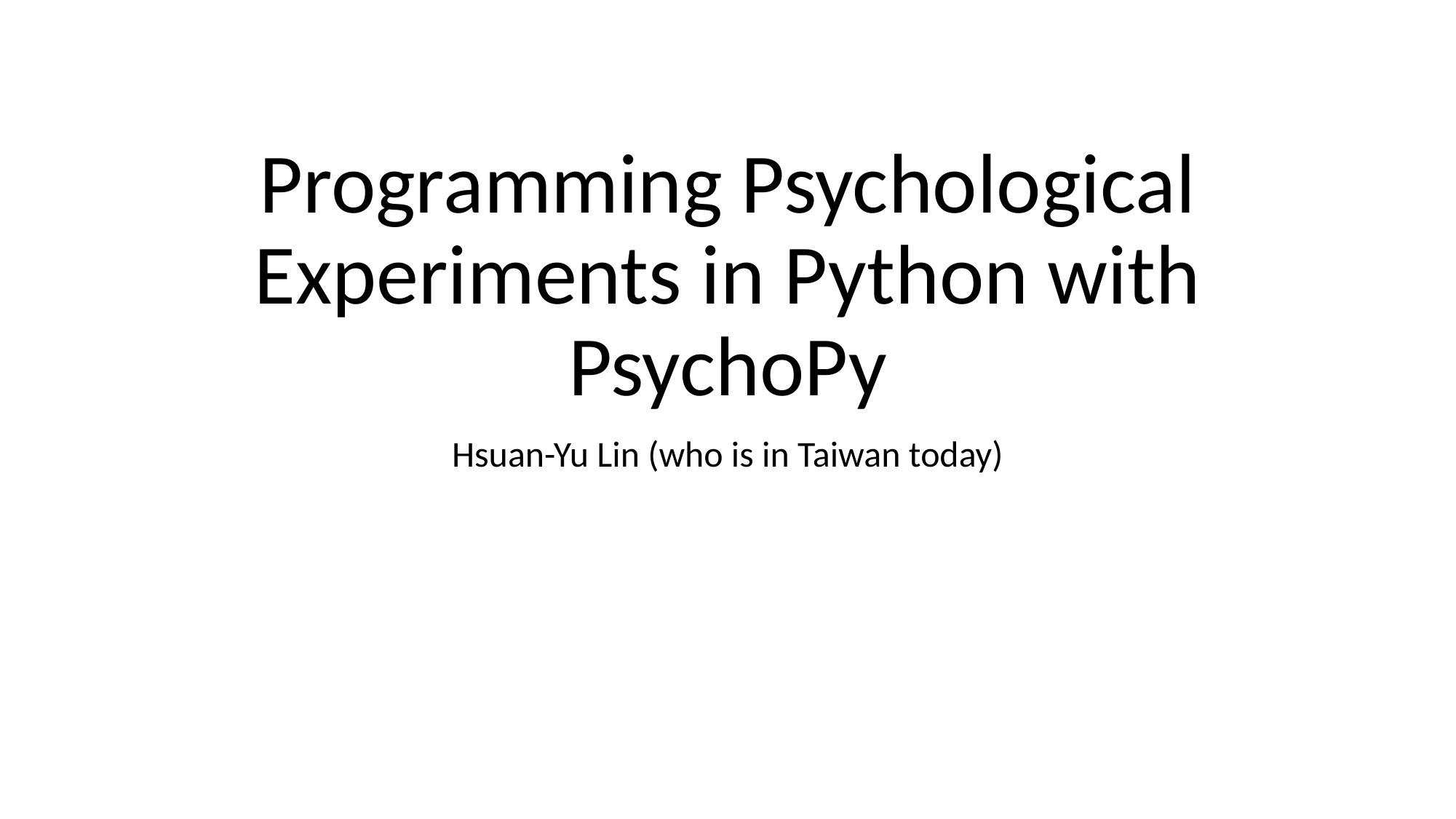

# Programming Psychological Experiments in Python with PsychoPy
Hsuan-Yu Lin (who is in Taiwan today)